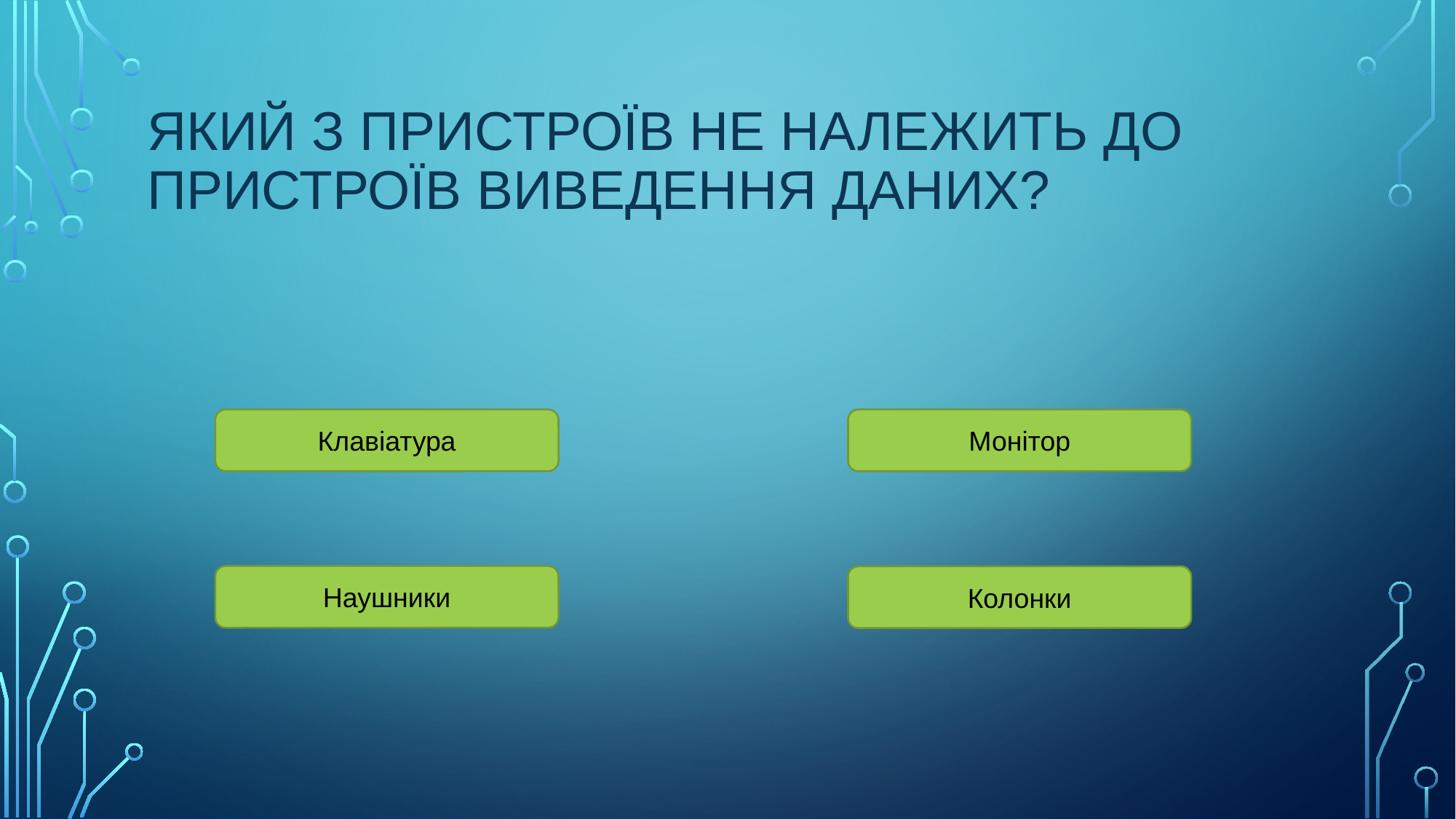

# Який з пристроїв не належить до пристроїв виведення даних?
Клавіатура
Монітор
Наушники
Колонки